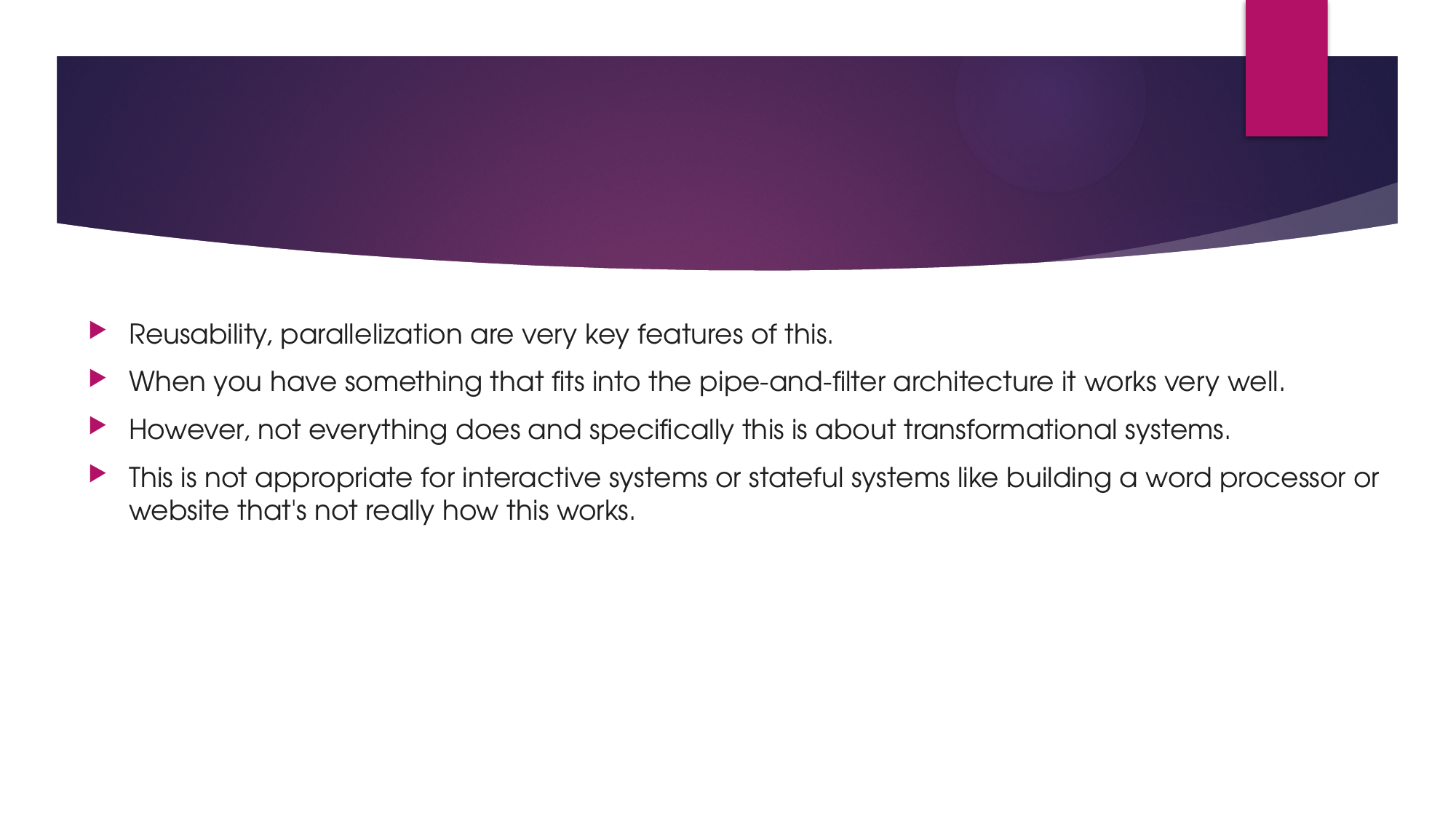

#
Reusability, parallelization are very key features of this.
When you have something that fits into the pipe-and-filter architecture it works very well.
However, not everything does and specifically this is about transformational systems.
This is not appropriate for interactive systems or stateful systems like building a word processor or website that's not really how this works.